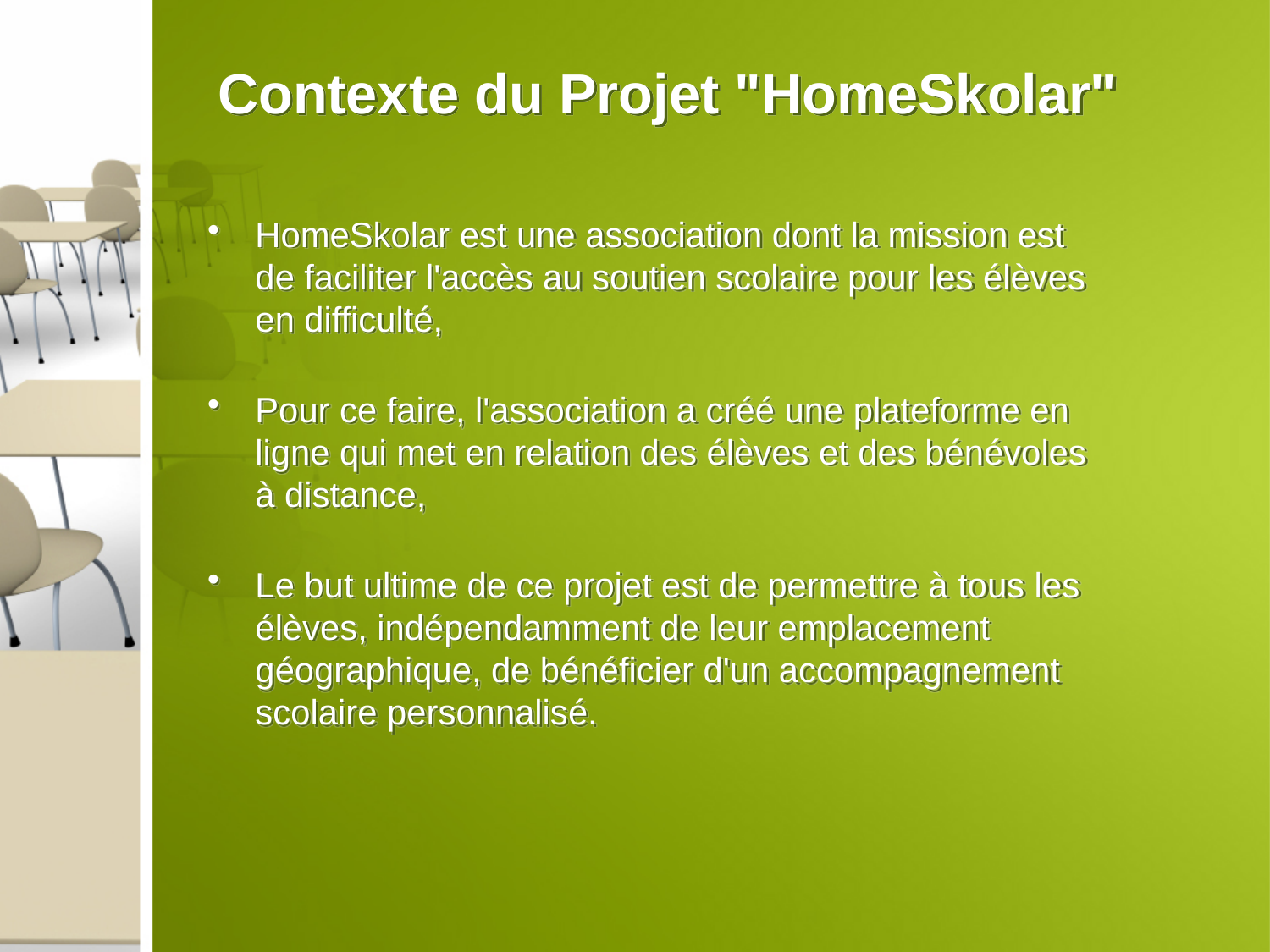

# Contexte du Projet "HomeSkolar"
HomeSkolar est une association dont la mission est de faciliter l'accès au soutien scolaire pour les élèves en difficulté,

Pour ce faire, l'association a créé une plateforme en ligne qui met en relation des élèves et des bénévoles à distance,

Le but ultime de ce projet est de permettre à tous les élèves, indépendamment de leur emplacement géographique, de bénéficier d'un accompagnement scolaire personnalisé.